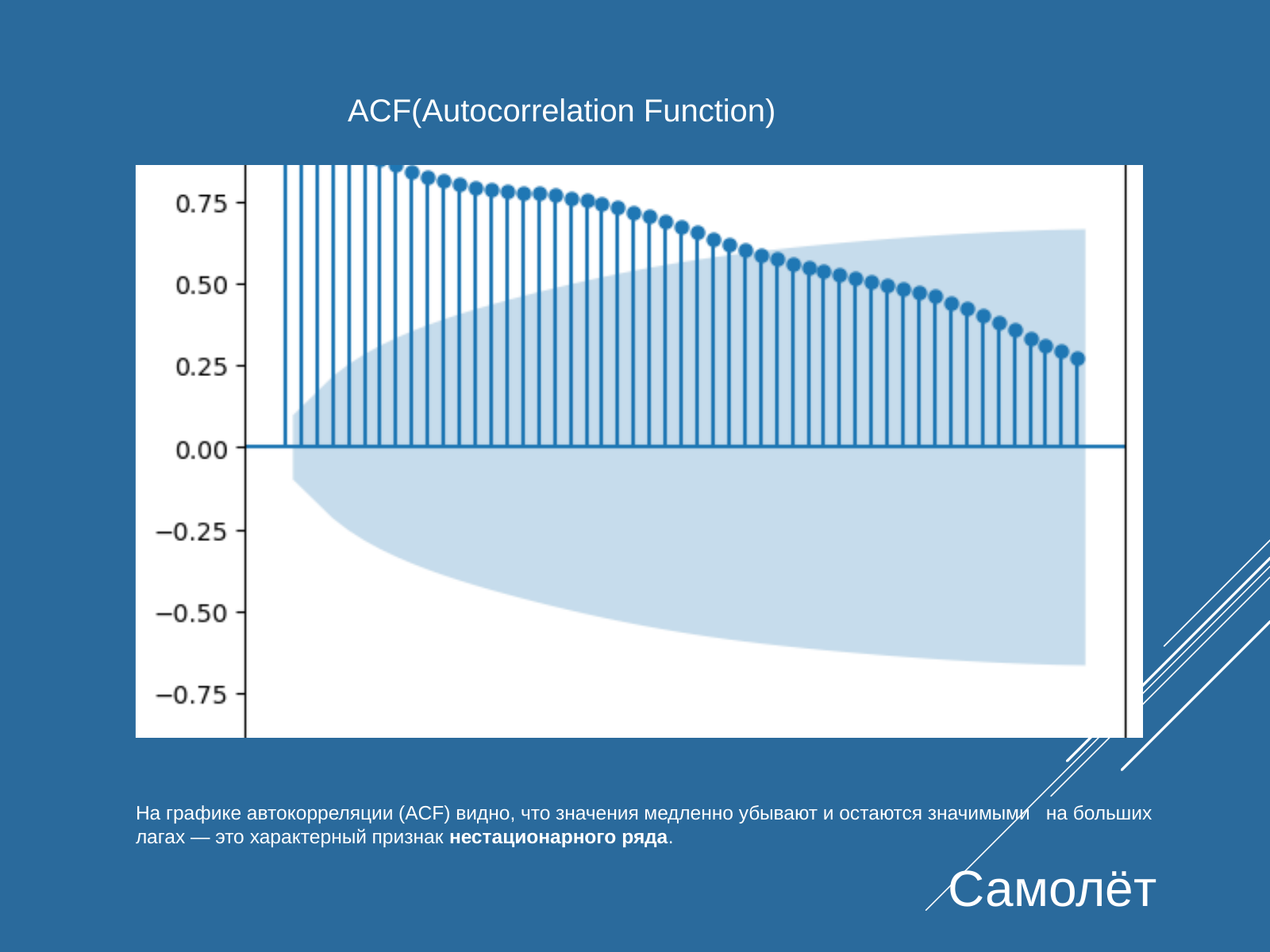

ACF(Autocorrelation Function)

На графике автокорреляции (ACF) видно, что значения медленно убывают и остаются значимыми   на больших лагах — это характерный признак нестационарного ряда.

Самолёт